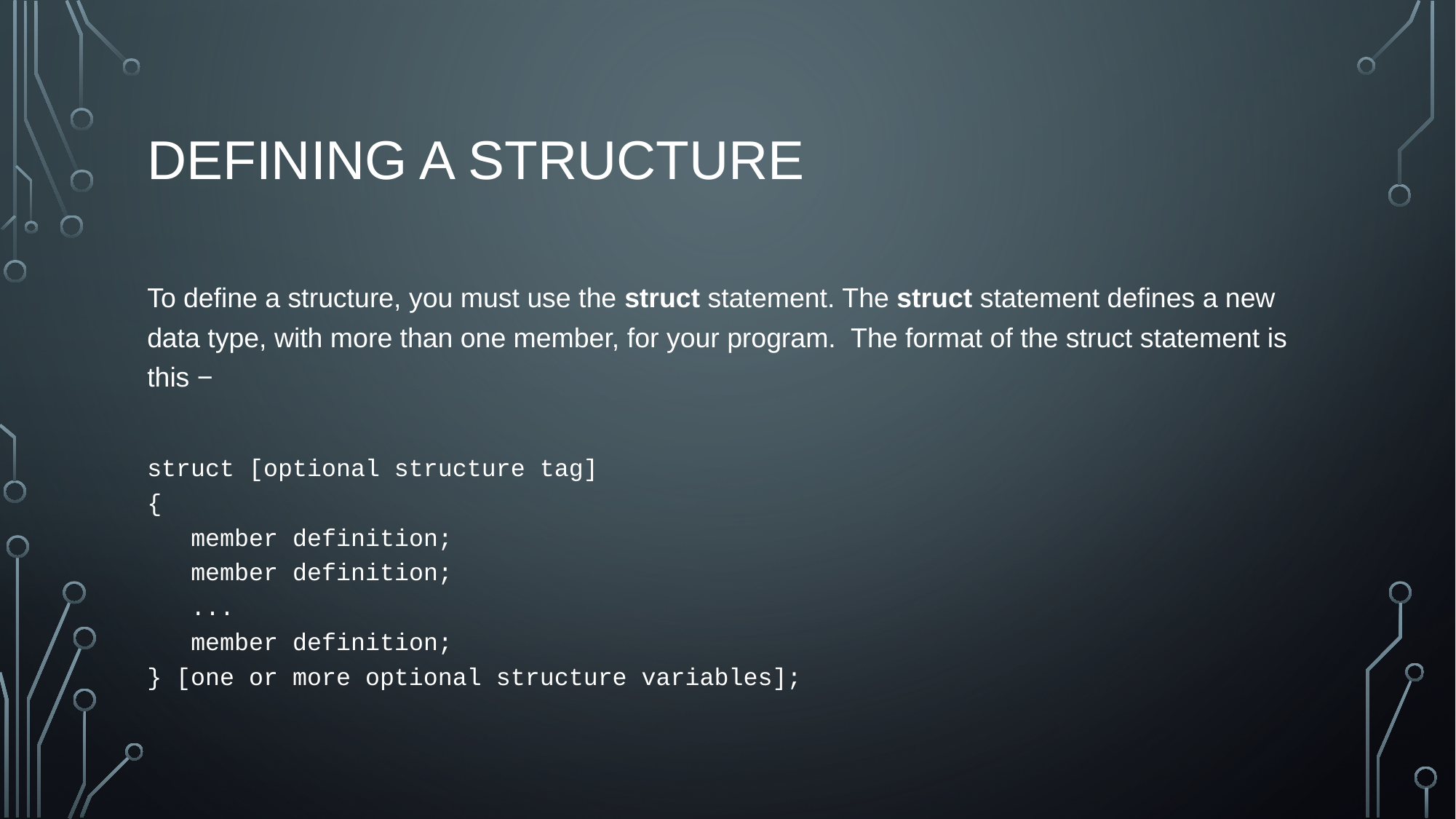

# Defining a structure
To define a structure, you must use the struct statement. The struct statement defines a new data type, with more than one member, for your program.  The format of the struct statement is this −

struct [optional structure tag]
{
   member definition;
   member definition;
   ...
   member definition;
} [one or more optional structure variables];